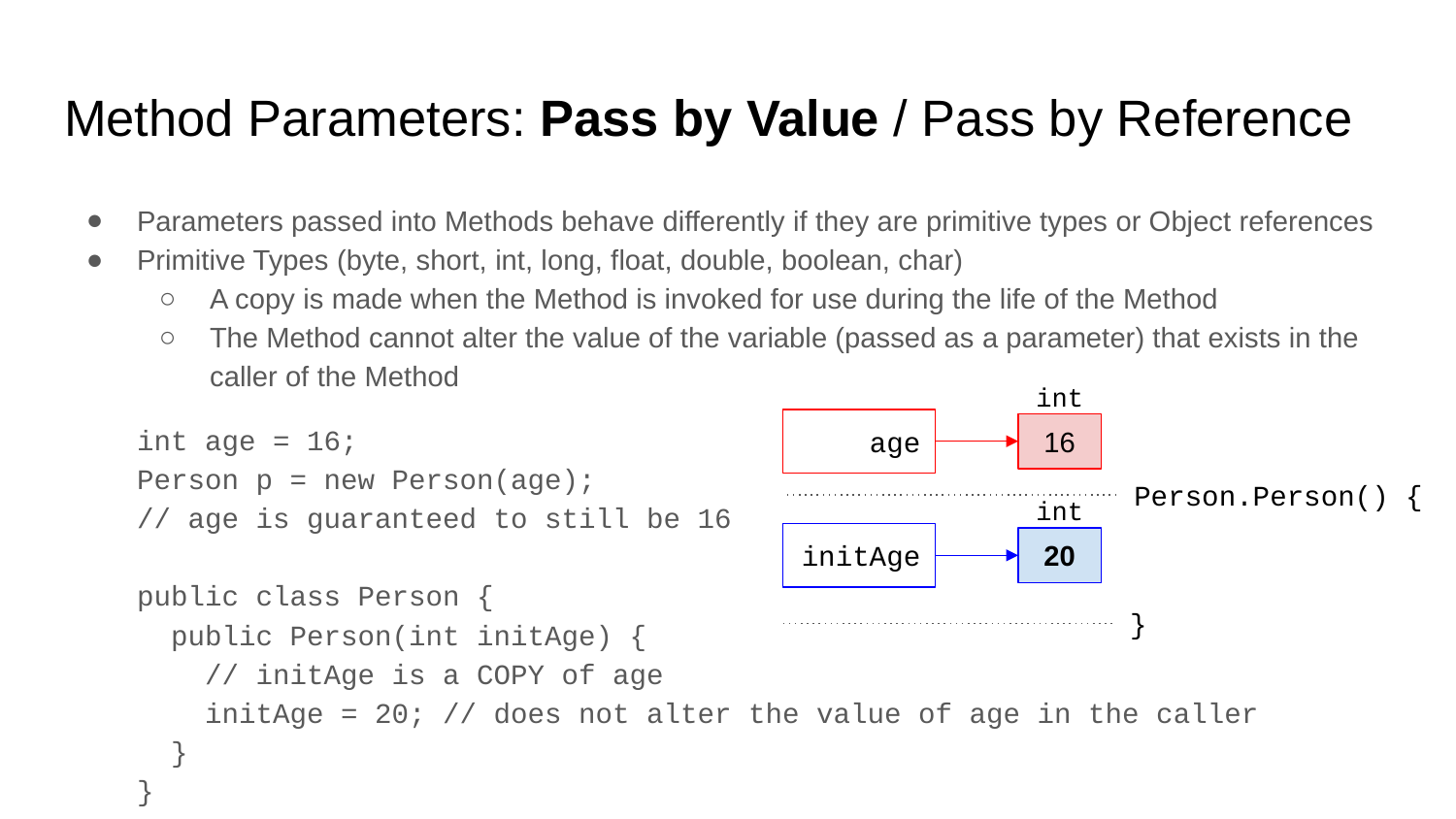

# Method Parameters: Pass by Value / Pass by Reference
Parameters passed into Methods behave differently if they are primitive types or Object references
Primitive Types (byte, short, int, long, float, double, boolean, char)
A copy is made when the Method is invoked for use during the life of the Method
The Method cannot alter the value of the variable (passed as a parameter) that exists in the caller of the Method
int age = 16;
Person p = new Person(age);
// age is guaranteed to still be 16
public class Person {
  public Person(int initAge) {
    // initAge is a COPY of age
    initAge = 20; // does not alter the value of age in the caller
  }
}
int
age
16
Person.Person() {
int
initAge
20
}